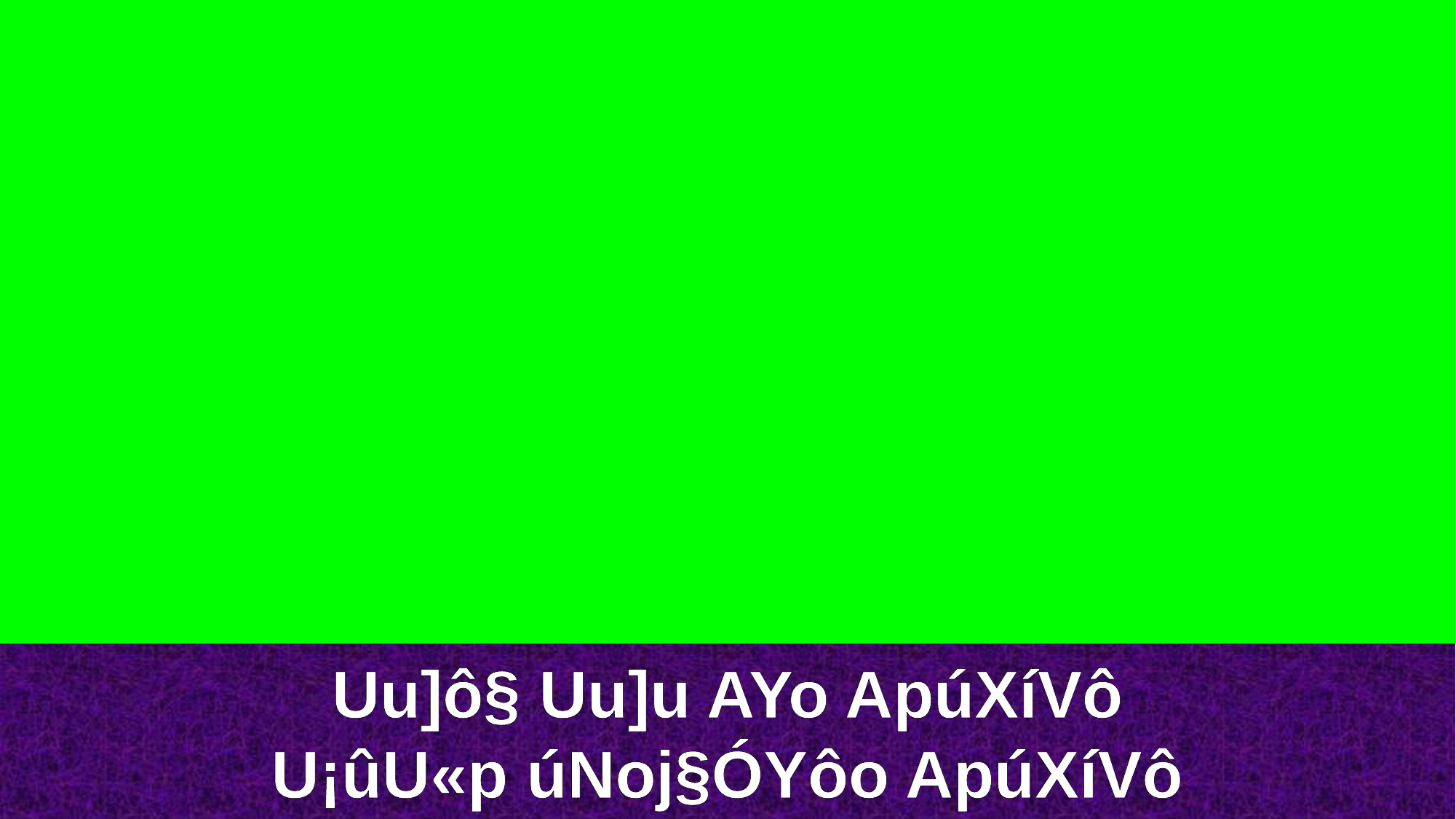

Uu]ô§ Uu]u AYo ApúXíVô
U¡ûU«p úNoj§ÓYôo ApúXíVô